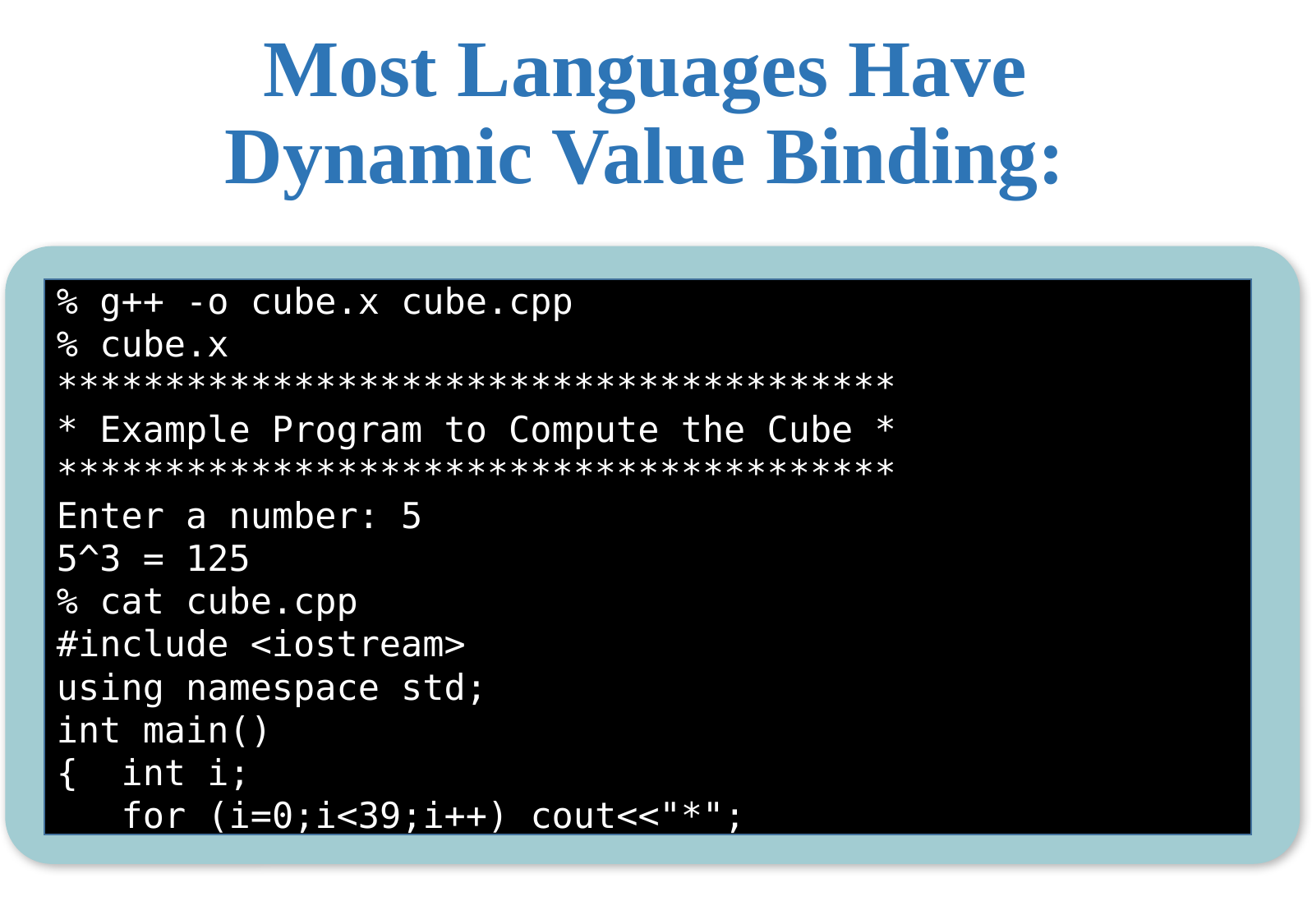

# Most Languages Have Dynamic Value Binding:

% g++ -o cube.x cube.cpp
% cube.x
***************************************
* Example Program to Compute the Cube *
***************************************
Enter a number: 5
5^3 = 125
% cat cube.cpp
#include <iostream>
using namespace std;
int main()
{  int i;
   for (i=0;i<39;i++) cout<<"*";